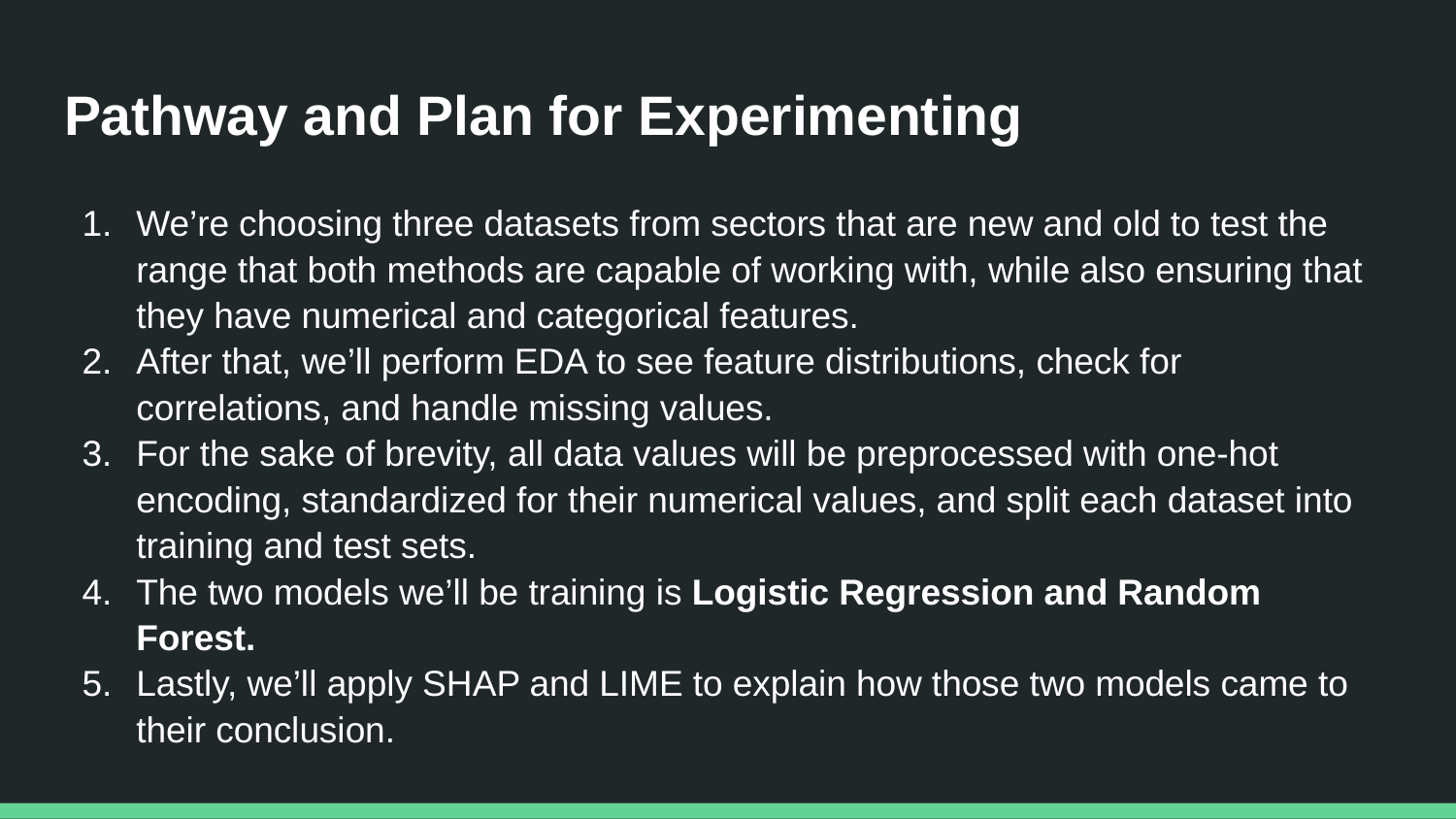

# Pathway and Plan for Experimenting
We’re choosing three datasets from sectors that are new and old to test the range that both methods are capable of working with, while also ensuring that they have numerical and categorical features.
After that, we’ll perform EDA to see feature distributions, check for correlations, and handle missing values.
For the sake of brevity, all data values will be preprocessed with one-hot encoding, standardized for their numerical values, and split each dataset into training and test sets.
The two models we’ll be training is Logistic Regression and Random Forest.
Lastly, we’ll apply SHAP and LIME to explain how those two models came to their conclusion.